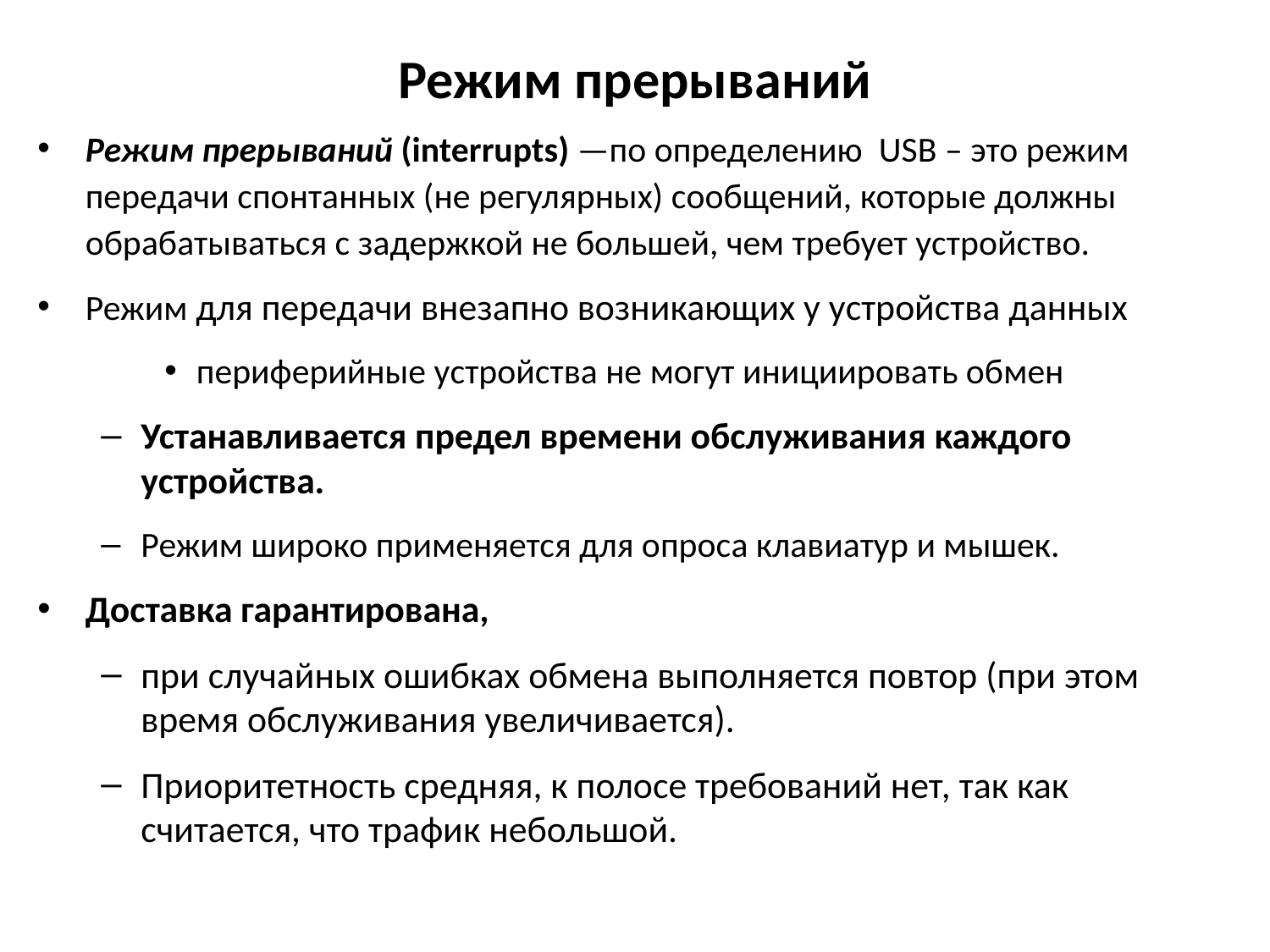

# Режим прерываний
Режим прерываний (interrupts) —по определению  USB – это режим передачи спонтанных (не регулярных) сообщений, которые должны обрабатываться с задержкой не большей, чем требует устройство.
Режим для передачи внезапно возникающих у устройства данных
периферийные устройства не могут инициировать обмен
Устанавливается предел времени обслуживания каждого устройства.
Режим широко применяется для опроса клавиатур и мышек.
Доставка гарантирована,
при случайных ошибках обмена выполняется повтор (при этом время обслуживания увеличивается).
Приоритетность средняя, к полосе требований нет, так как считается, что трафик небольшой.